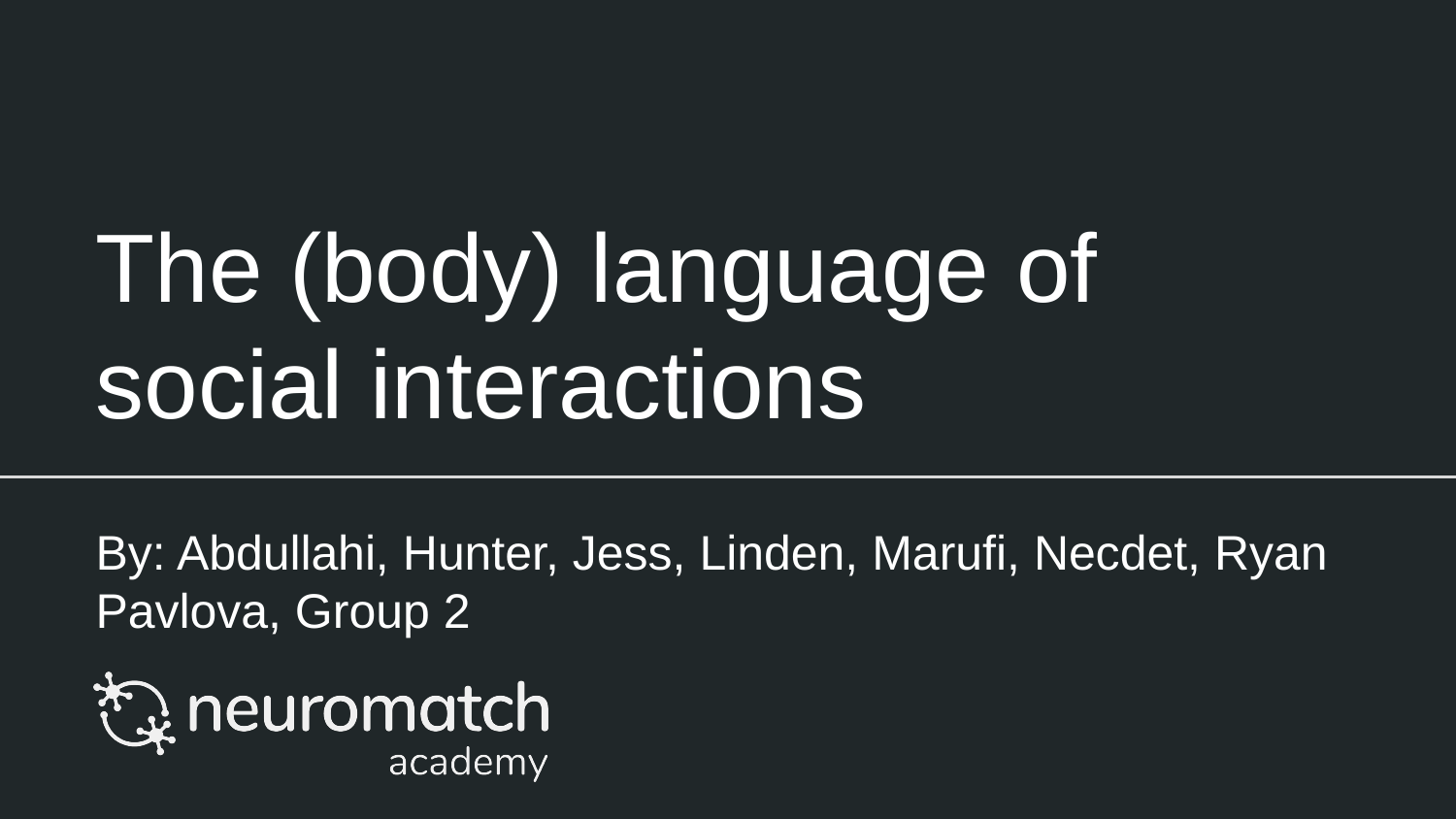

# The (body) language of social interactions
By: Abdullahi, Hunter, Jess, Linden, Marufi, Necdet, Ryan
Pavlova, Group 2